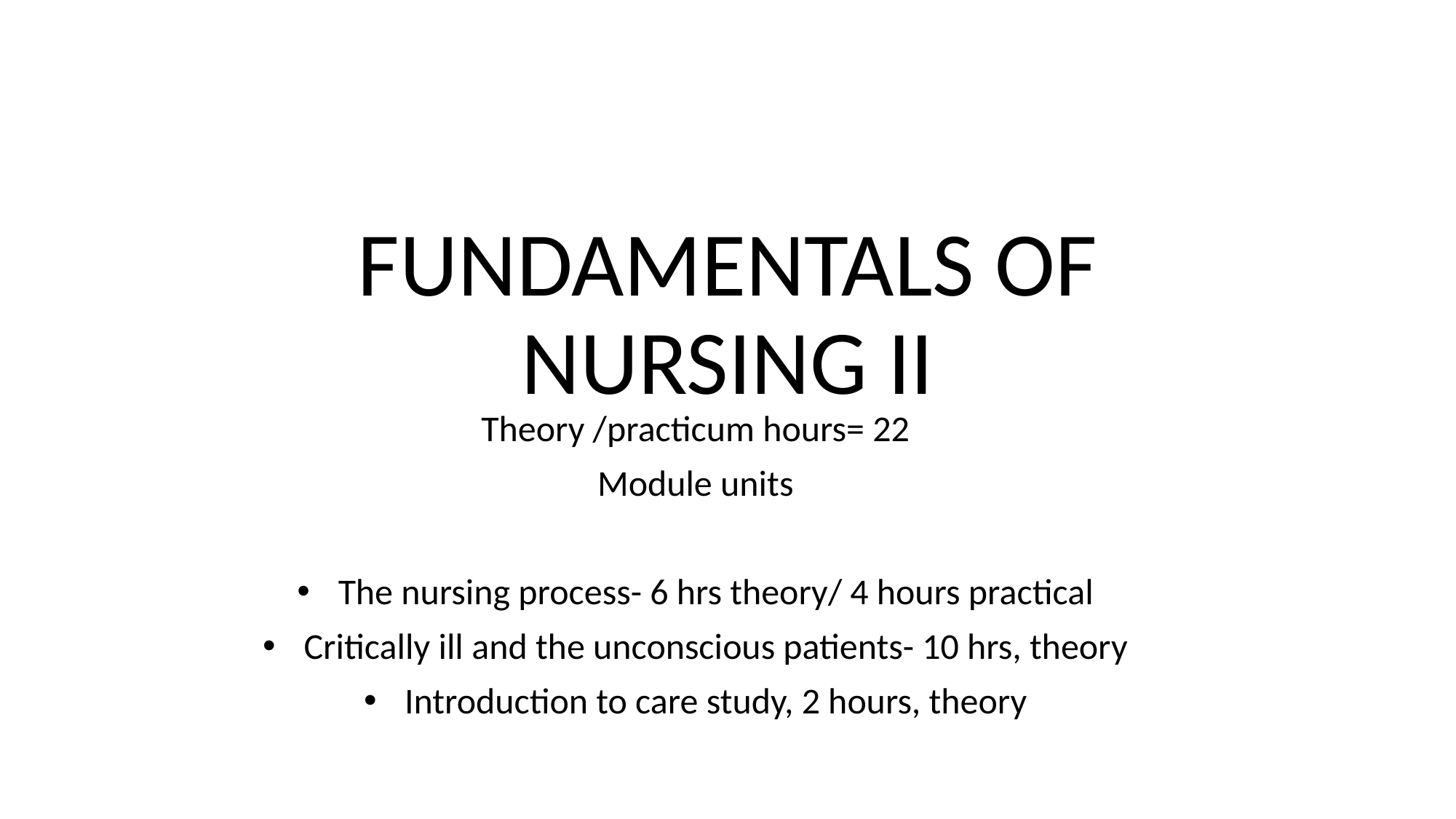

# FUNDAMENTALS OF NURSING II
Theory /practicum hours= 22
Module units

The nursing process- 6 hrs theory/ 4 hours practical
Critically ill and the unconscious patients- 10 hrs, theory
Introduction to care study, 2 hours, theory